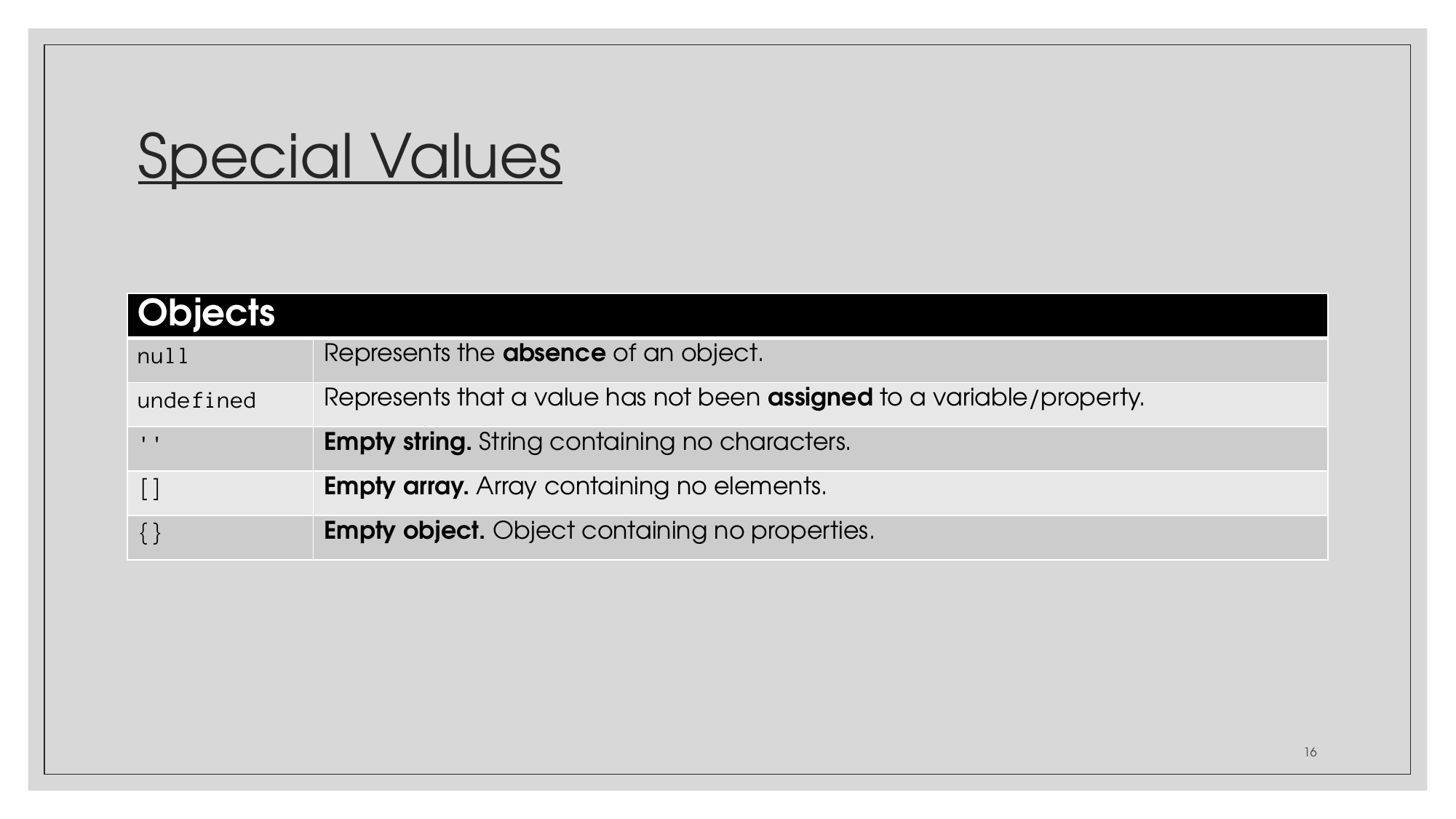

# Special Values
| Objects |  |
| --- | --- |
| null | Represents the absence of an object. |
| undefined | Represents that a value has not been assigned to a variable/property. |
| '' | Empty string. String containing no characters. |
| [] | Empty array. Array containing no elements. |
| {} | Empty object. Object containing no properties. |
16